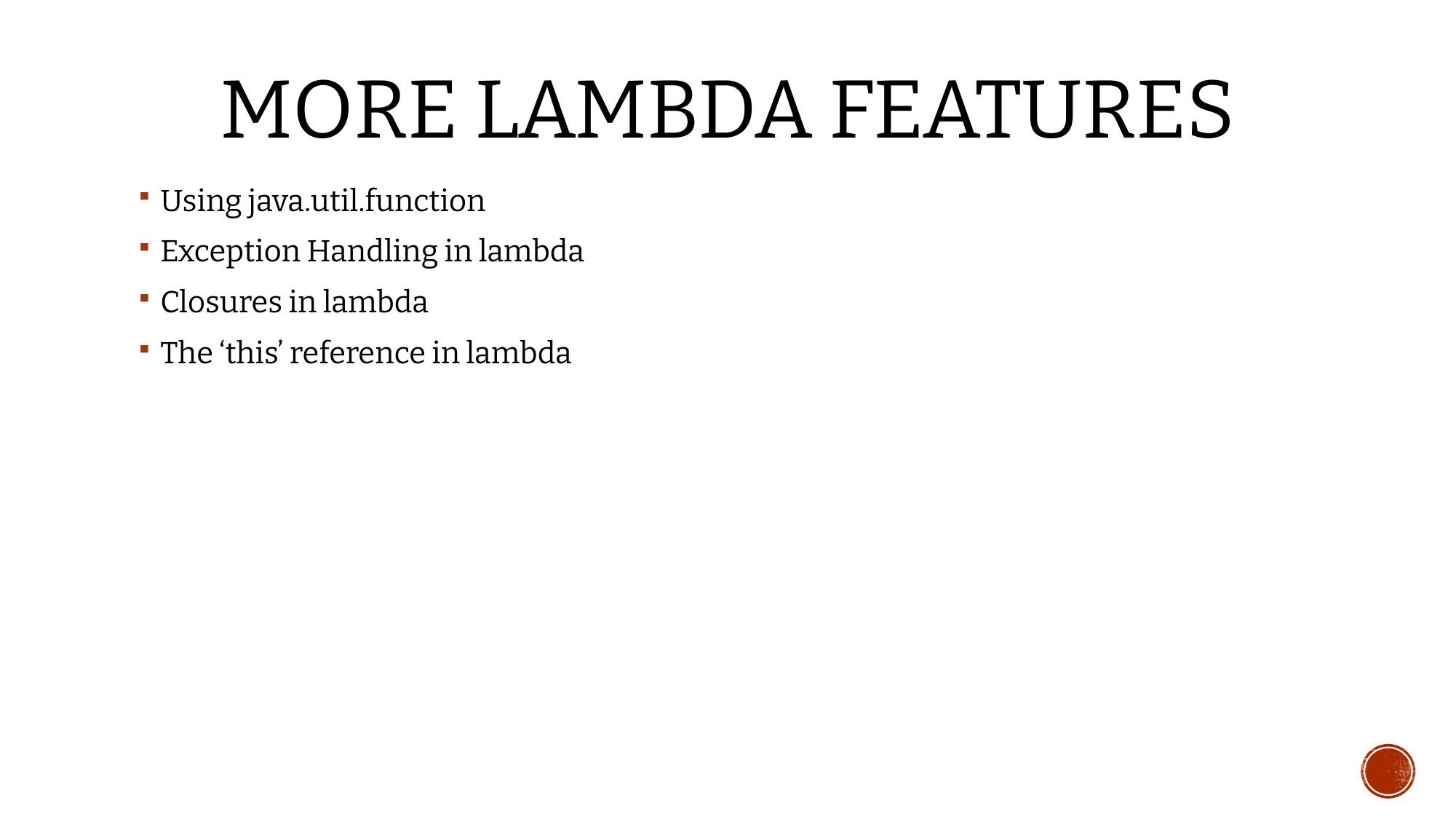

# More lambda features
Using java.util.function
Exception Handling in lambda
Closures in lambda
The ‘this’ reference in lambda